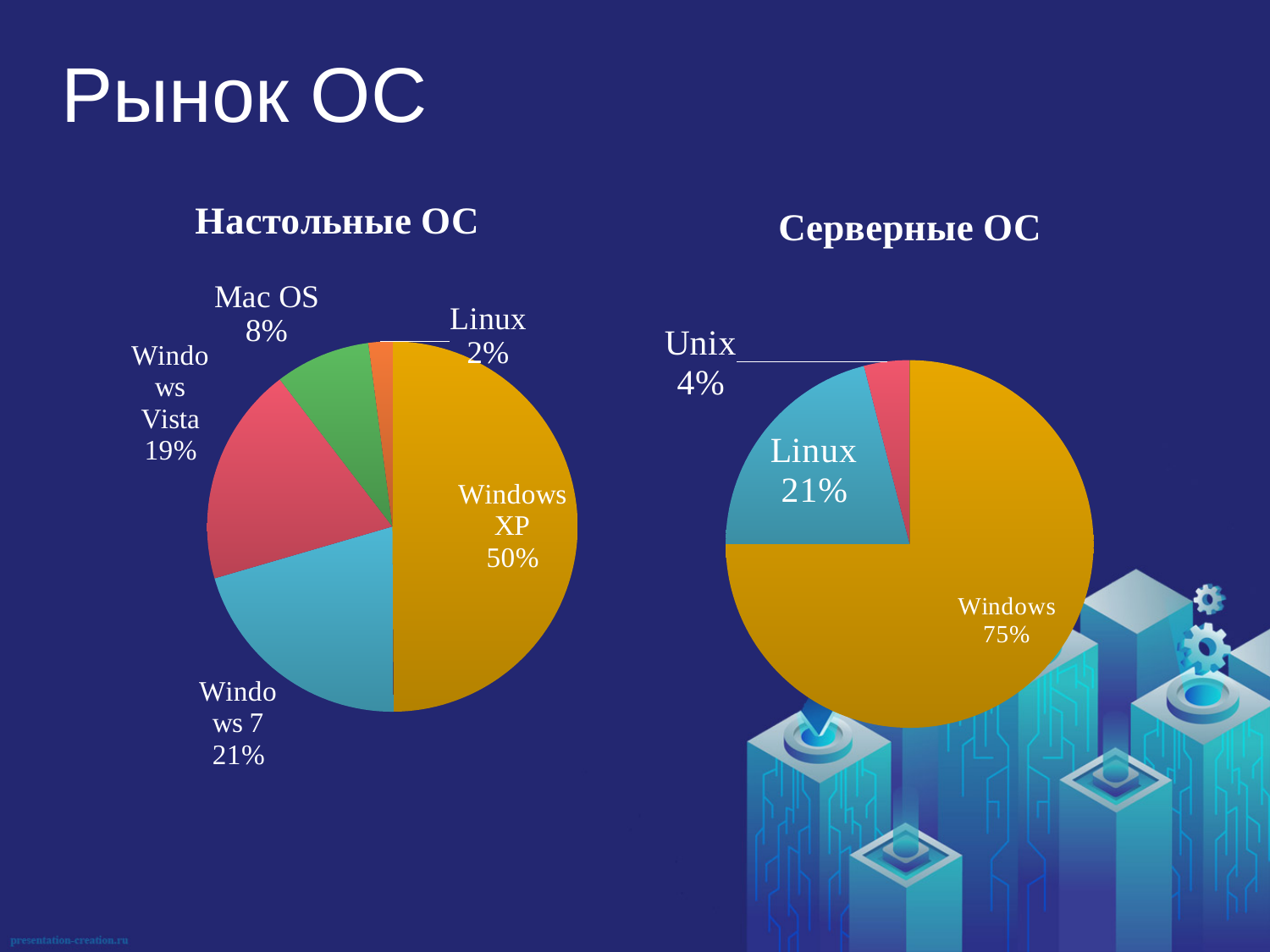

# Рынок ОС

### Chart:

| Category | Настольные ОС |
|---|---|
| Windows XP | 48.0 |
| Windows 7 | 19.8 |
| Windows Vista | 18.4 |
| Mac OS | 8.0 |
| Linux | 2.0 |

### Chart: Серверные ОС

| Category | Серверные ОС |
|---|---|
| Windows | 75.0 |
| Linux | 21.0 |
| Unix | 4.0 |